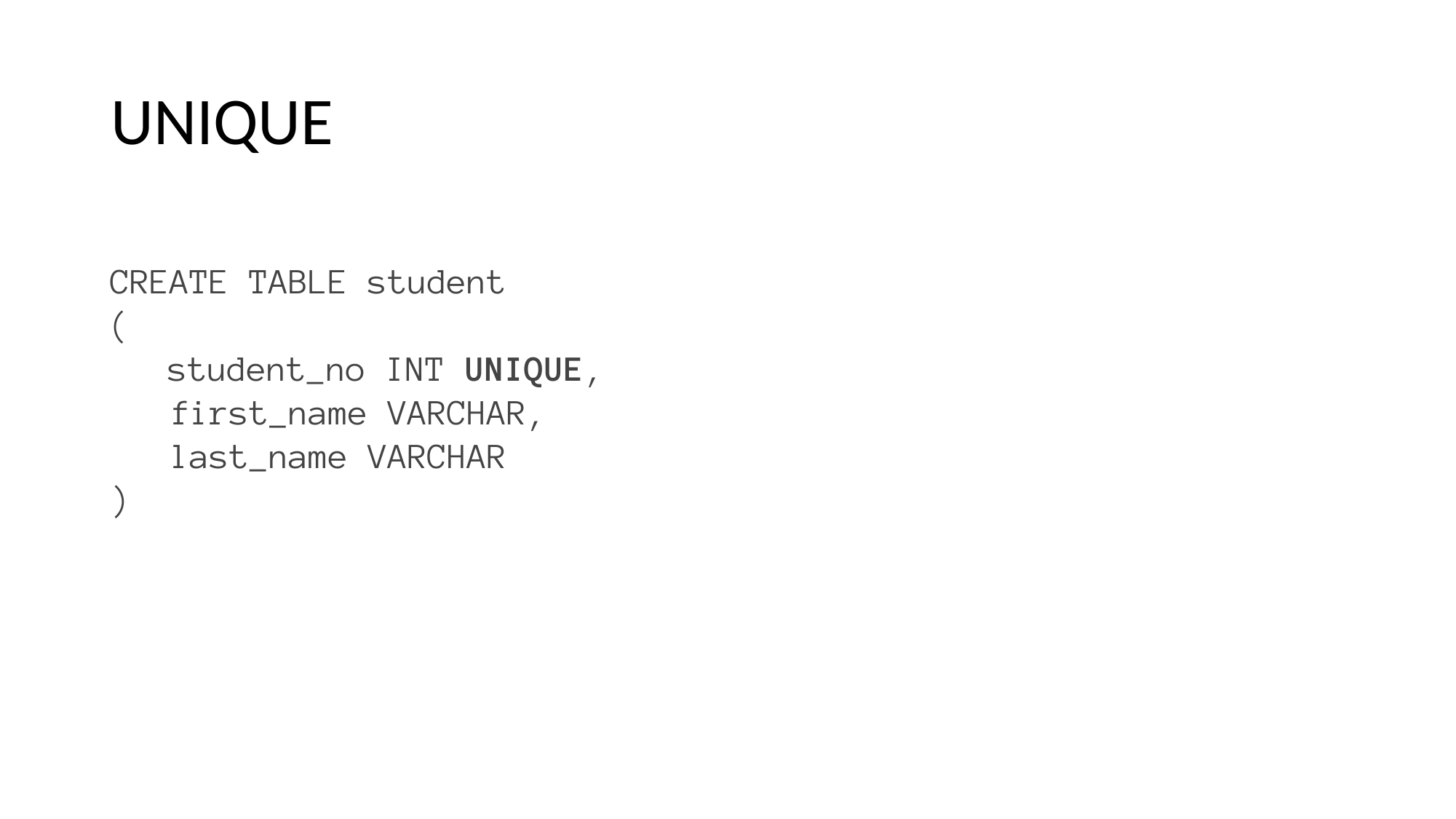

# UNIQUE
CREATE TABLE student
(
       student_no INT UNIQUE,
   first_name VARCHAR,
   last_name VARCHAR
)